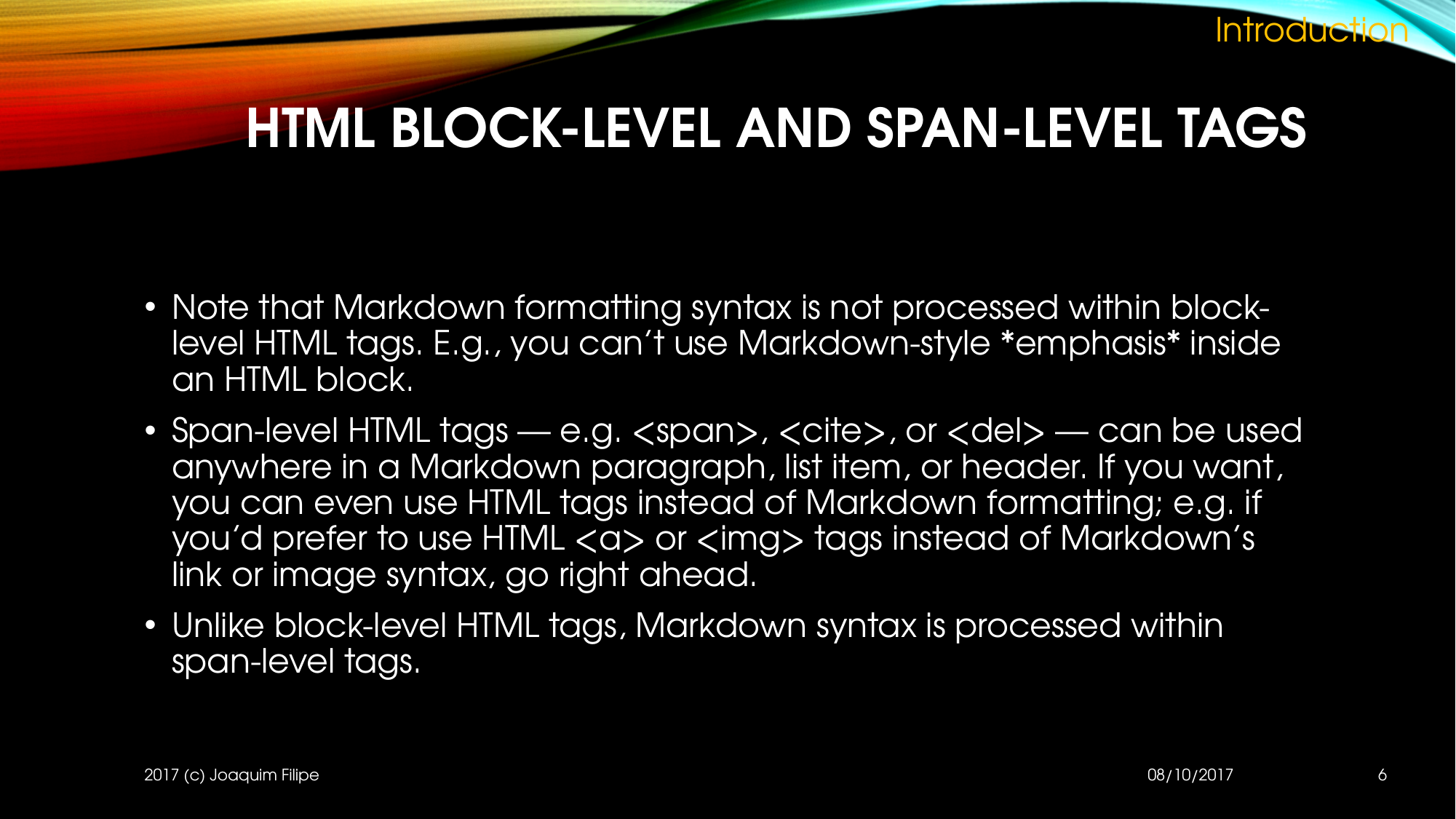

Introduction
# html block-level and span-level tags
Note that Markdown formatting syntax is not processed within block-level HTML tags. E.g., you can’t use Markdown-style *emphasis* inside an HTML block.
Span-level HTML tags — e.g. <span>, <cite>, or <del> — can be used anywhere in a Markdown paragraph, list item, or header. If you want, you can even use HTML tags instead of Markdown formatting; e.g. if you’d prefer to use HTML <a> or <img> tags instead of Markdown’s link or image syntax, go right ahead.
Unlike block-level HTML tags, Markdown syntax is processed within span-level tags.
2017 (c) Joaquim Filipe
08/10/2017
6